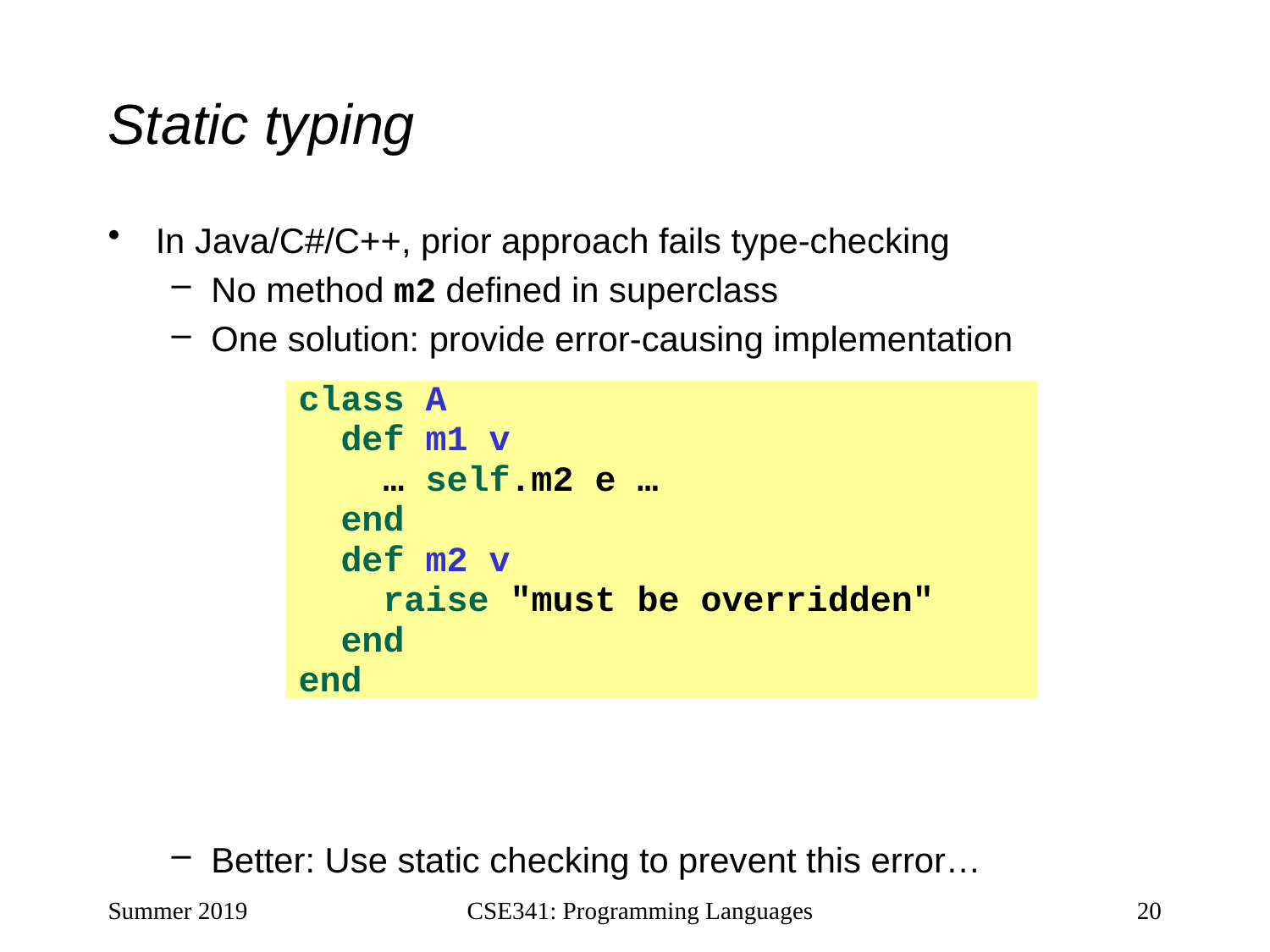

# Static typing
In Java/C#/C++, prior approach fails type-checking
No method m2 defined in superclass
One solution: provide error-causing implementation

Better: Use static checking to prevent this error…

class A
  def m1 v
    … self.m2 e …
  end
  def m2 v
    raise "must be overridden"
  end
end
Summer 2019
CSE341: Programming Languages
20